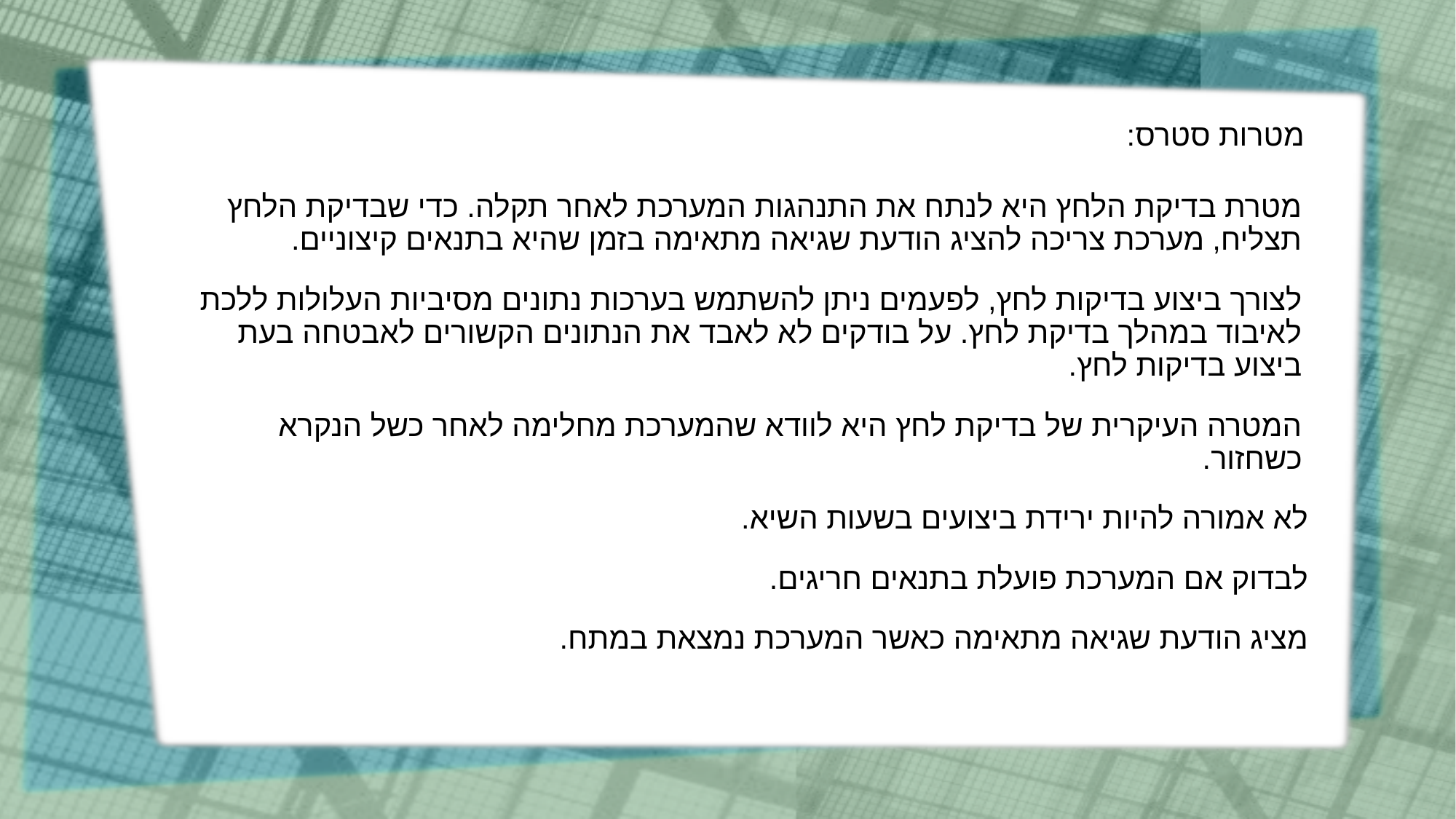

# מטרות סטרס:
מטרת בדיקת הלחץ היא לנתח את התנהגות המערכת לאחר תקלה. כדי שבדיקת הלחץ תצליח, מערכת צריכה להציג הודעת שגיאה מתאימה בזמן שהיא בתנאים קיצוניים.
לצורך ביצוע בדיקות לחץ, לפעמים ניתן להשתמש בערכות נתונים מסיביות העלולות ללכת לאיבוד במהלך בדיקת לחץ. על בודקים לא לאבד את הנתונים הקשורים לאבטחה בעת ביצוע בדיקות לחץ.
המטרה העיקרית של בדיקת לחץ היא לוודא שהמערכת מחלימה לאחר כשל הנקרא כשחזור.
לא אמורה להיות ירידת ביצועים בשעות השיא.
לבדוק אם המערכת פועלת בתנאים חריגים.
מציג הודעת שגיאה מתאימה כאשר המערכת נמצאת במתח.